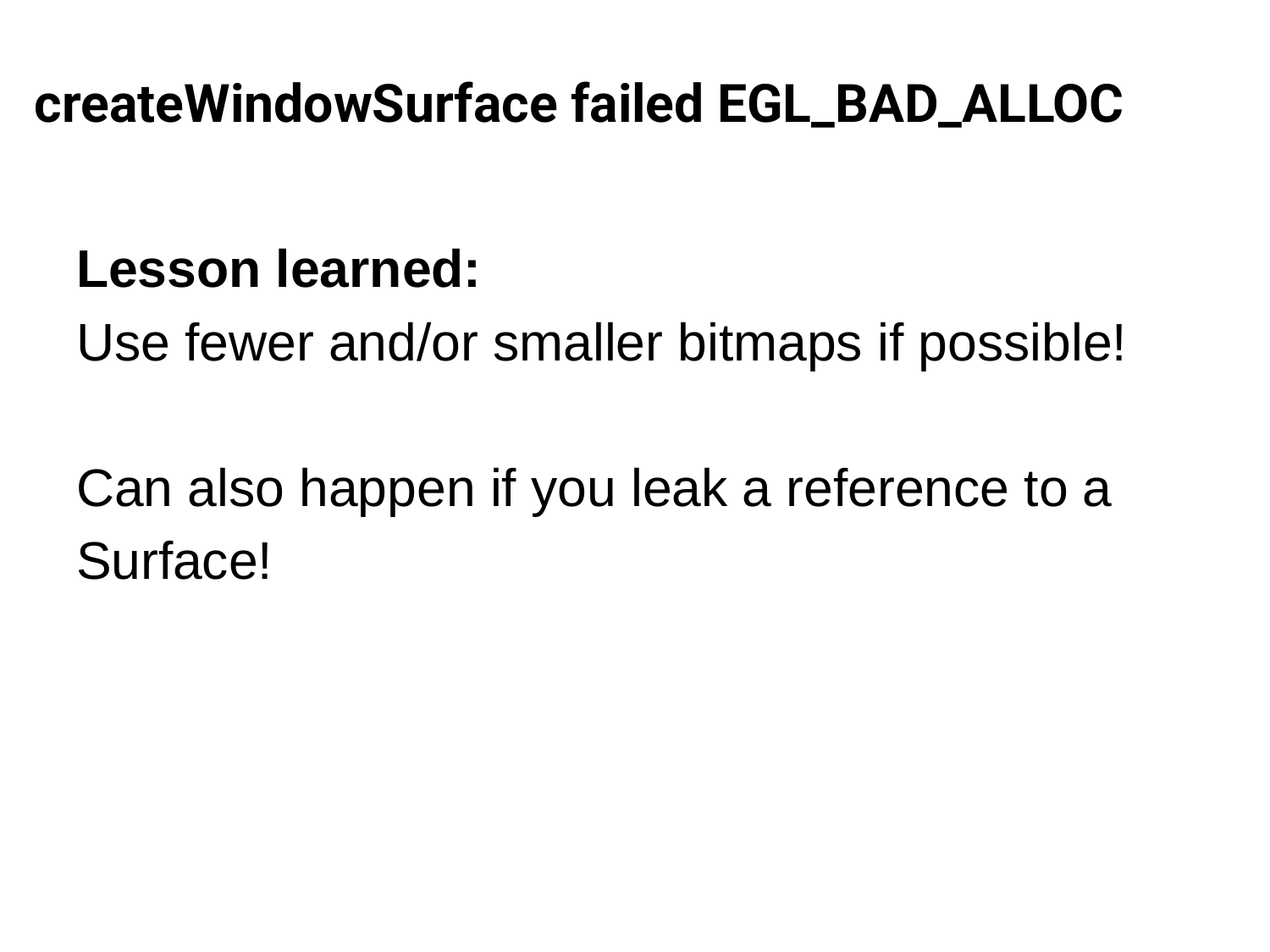

# createWindowSurface failed EGL_BAD_ALLOC
Lesson learned:
Use fewer and/or smaller bitmaps if possible!

Can also happen if you leak a reference to a Surface!